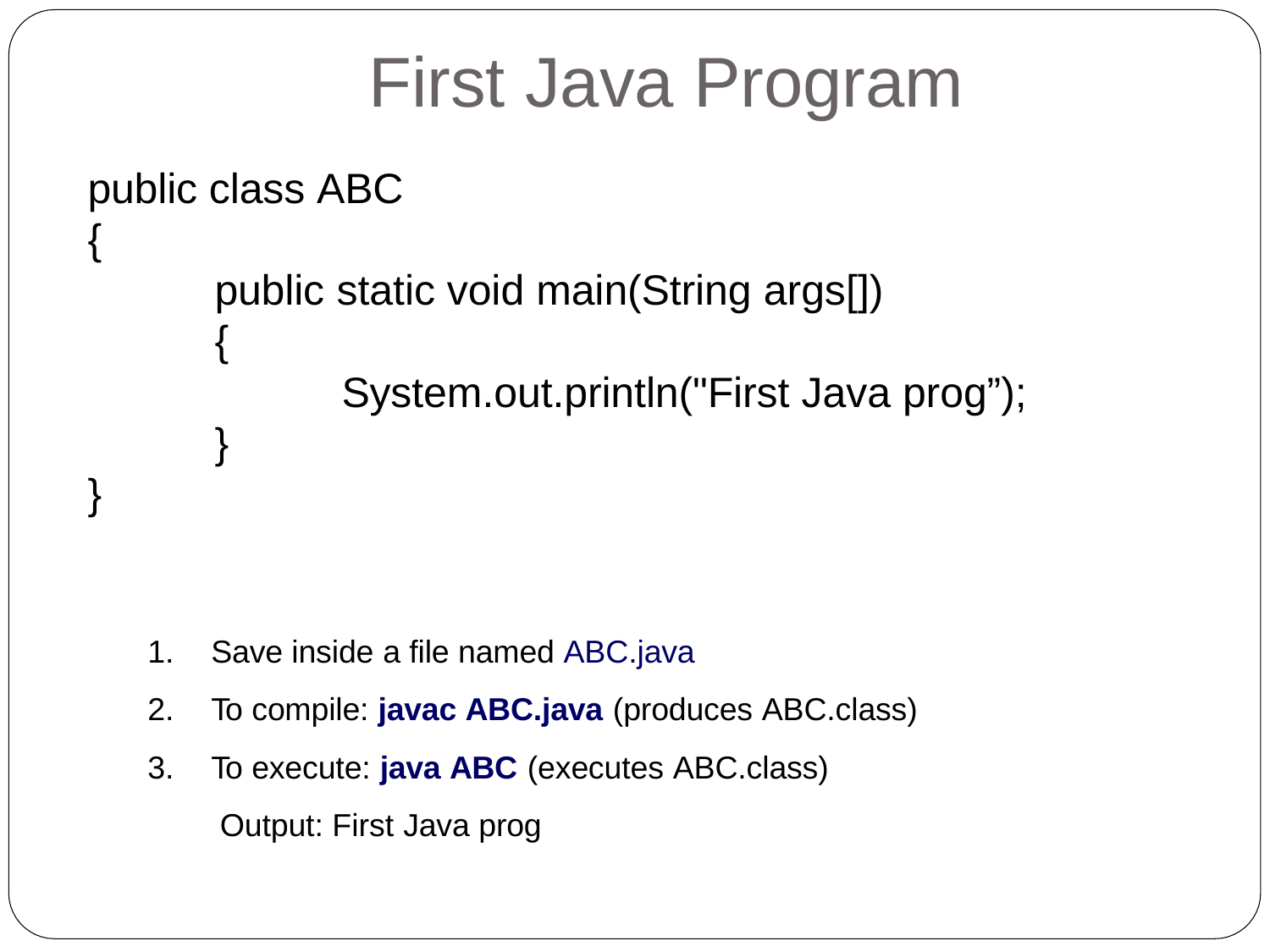

# First Java Program
public class ABC
{
public static void main(String args[])
{
System.out.println("First Java prog”);
}
}
Save inside a file named ABC.java
To compile: javac ABC.java (produces ABC.class)
To execute: java ABC (executes ABC.class)  Output: First Java prog